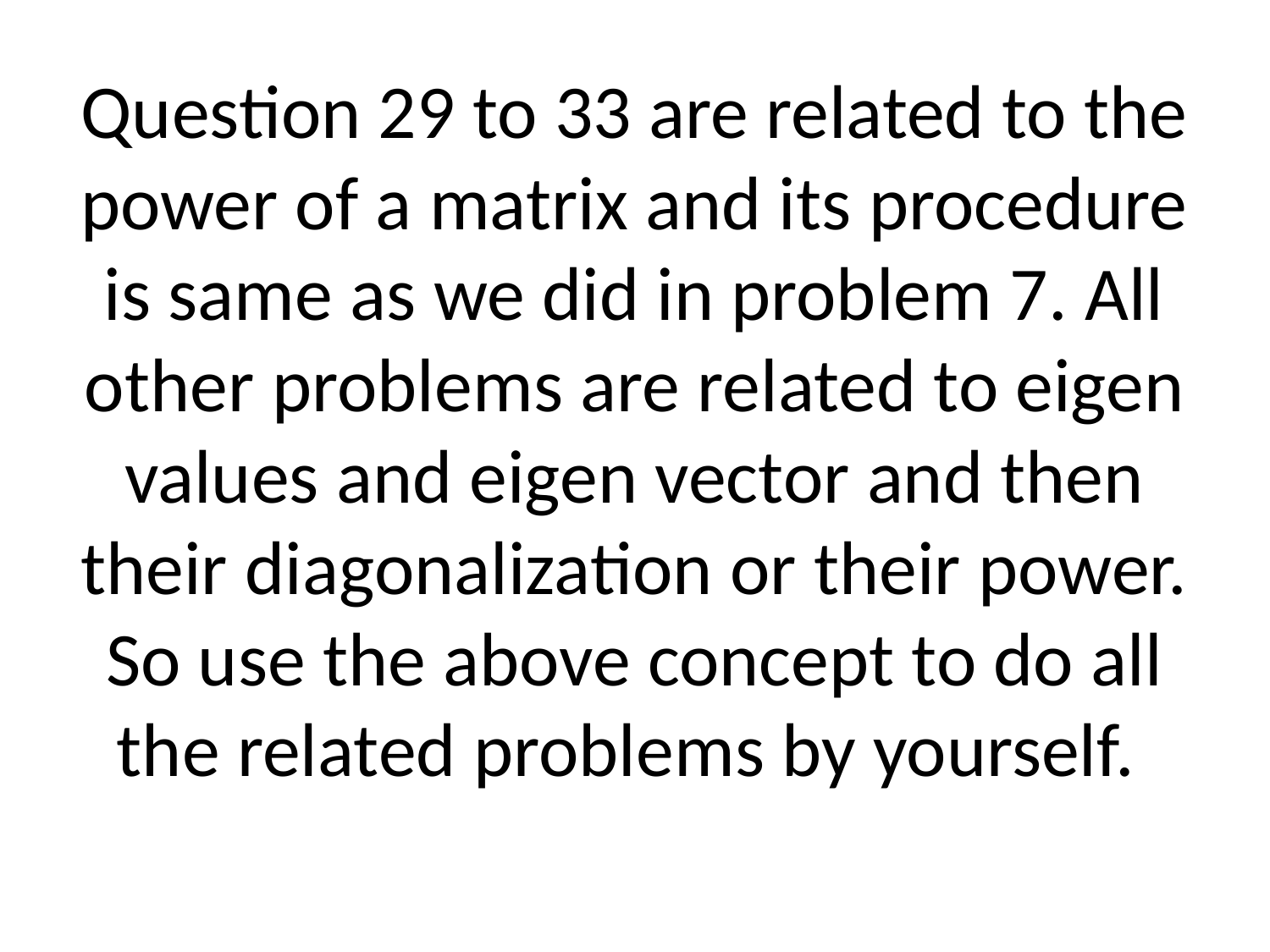

# Question 29 to 33 are related to the power of a matrix and its procedure is same as we did in problem 7. All other problems are related to eigen values and eigen vector and then their diagonalization or their power. So use the above concept to do all the related problems by yourself.